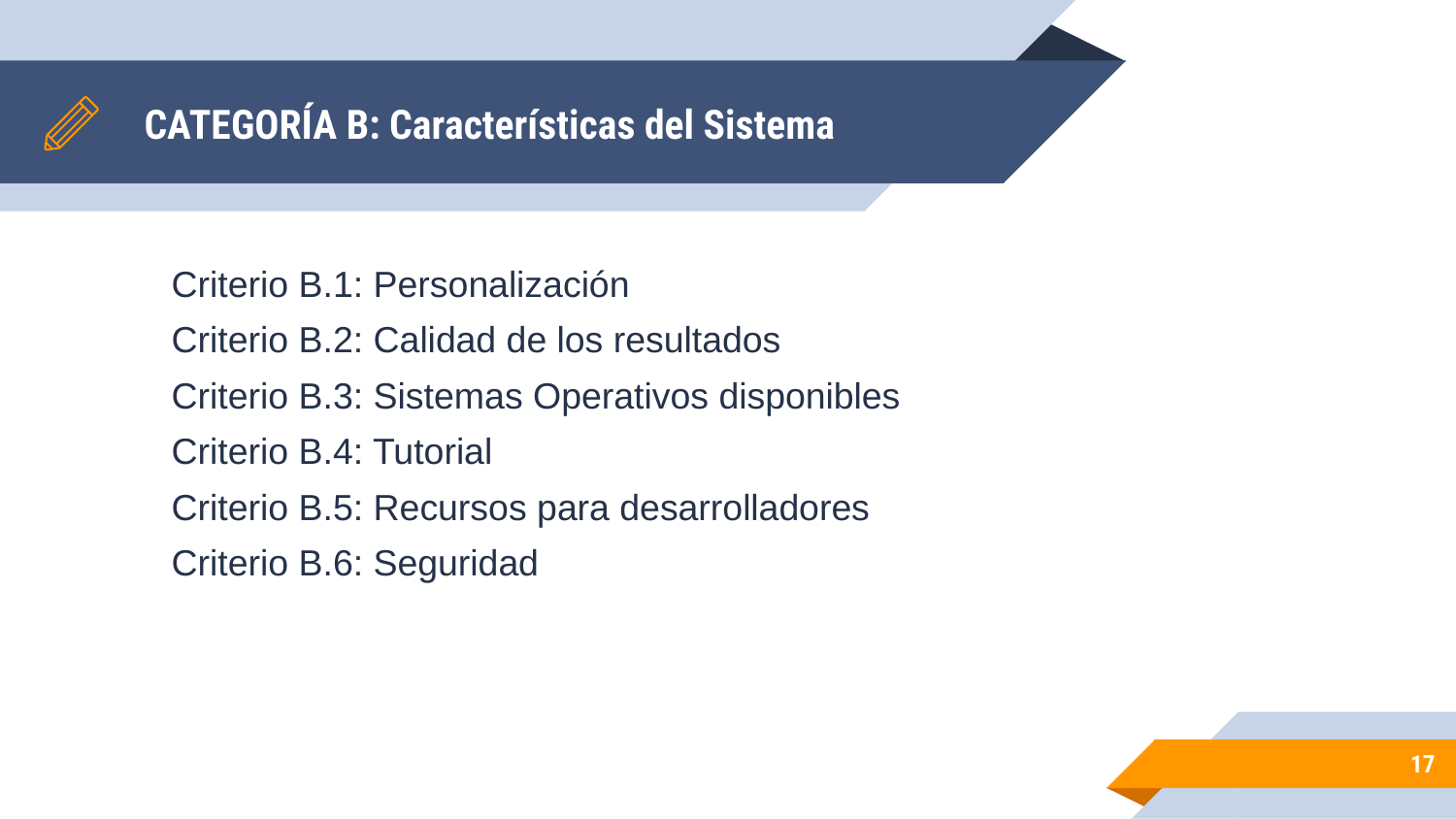

# CATEGORÍA B: Características del Sistema

Criterio B.1: Personalización
Criterio B.2: Calidad de los resultados
Criterio B.3: Sistemas Operativos disponibles
Criterio B.4: Tutorial
Criterio B.5: Recursos para desarrolladores
Criterio B.6: Seguridad

17